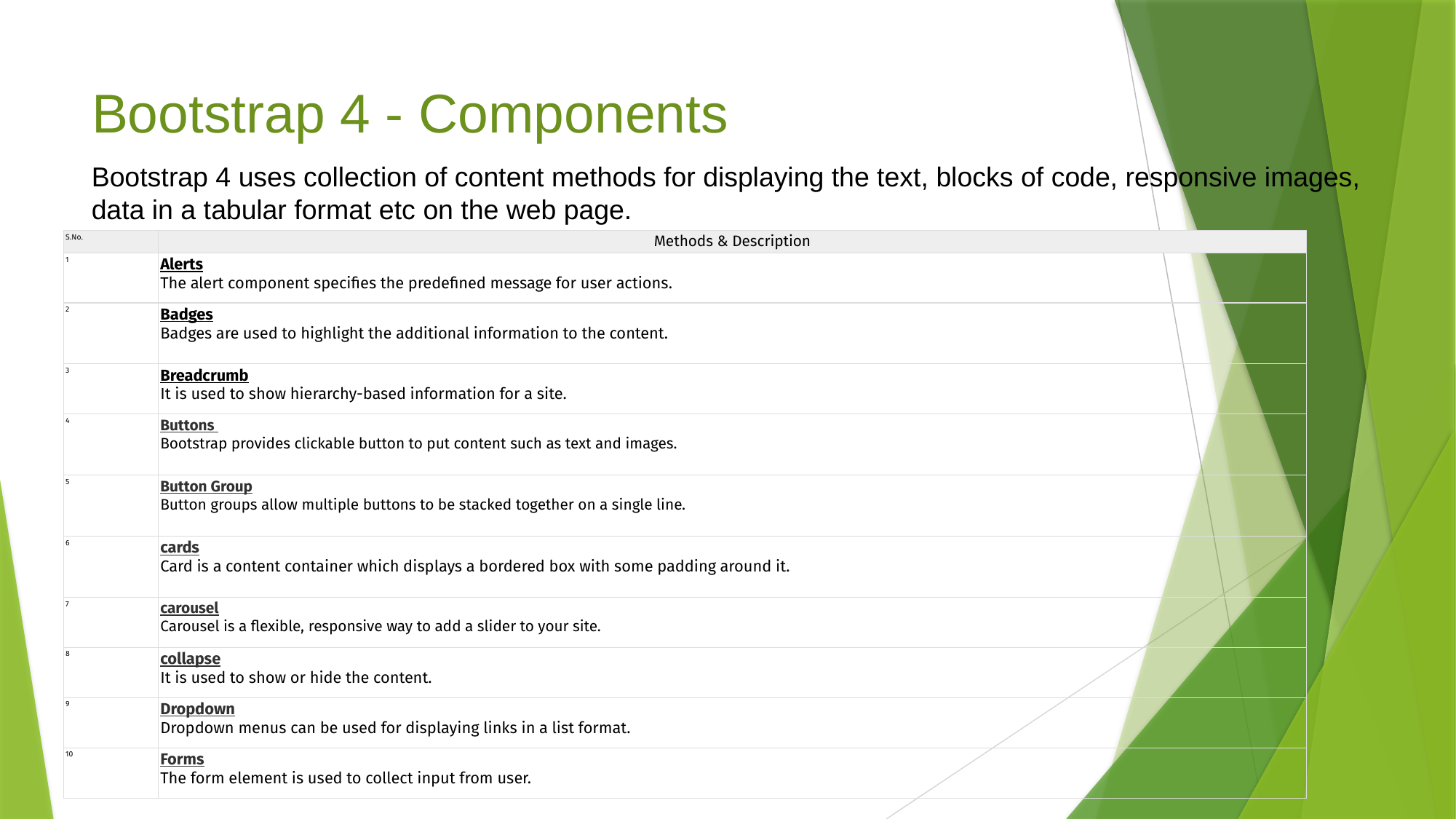

# Bootstrap 4 - Components
Bootstrap 4 uses collection of content methods for displaying the text, blocks of code, responsive images, data in a tabular format etc on the web page.

| S.No. | Methods & Description |
| --- | --- |
| 1 | Alerts The alert component specifies the predefined message for user actions. |
| 2 | Badges Badges are used to highlight the additional information to the content. |
| 3 | Breadcrumb It is used to show hierarchy-based information for a site. |
| 4 | Buttons Bootstrap provides clickable button to put content such as text and images. |
| 5 | Button Group Button groups allow multiple buttons to be stacked together on a single line. |
| 6 | cards Card is a content container which displays a bordered box with some padding around it. |
| 7 | carousel Carousel is a flexible, responsive way to add a slider to your site. |
| 8 | collapse It is used to show or hide the content. |
| 9 | Dropdown Dropdown menus can be used for displaying links in a list format. |
| 10 | Forms The form element is used to collect input from user. |